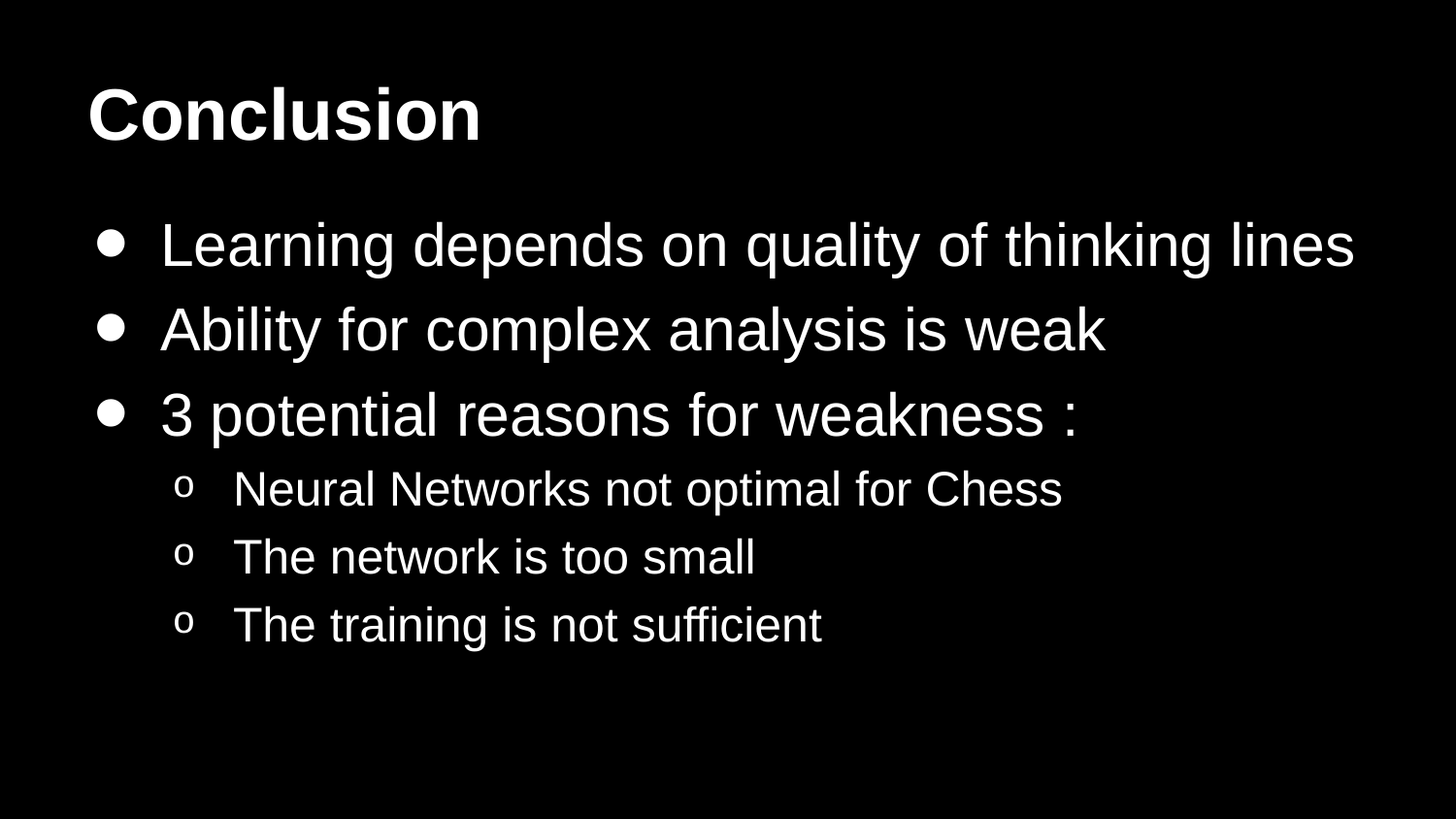

# Conclusion
Learning depends on quality of thinking lines
Ability for complex analysis is weak
3 potential reasons for weakness :
Neural Networks not optimal for Chess
The network is too small
The training is not sufficient